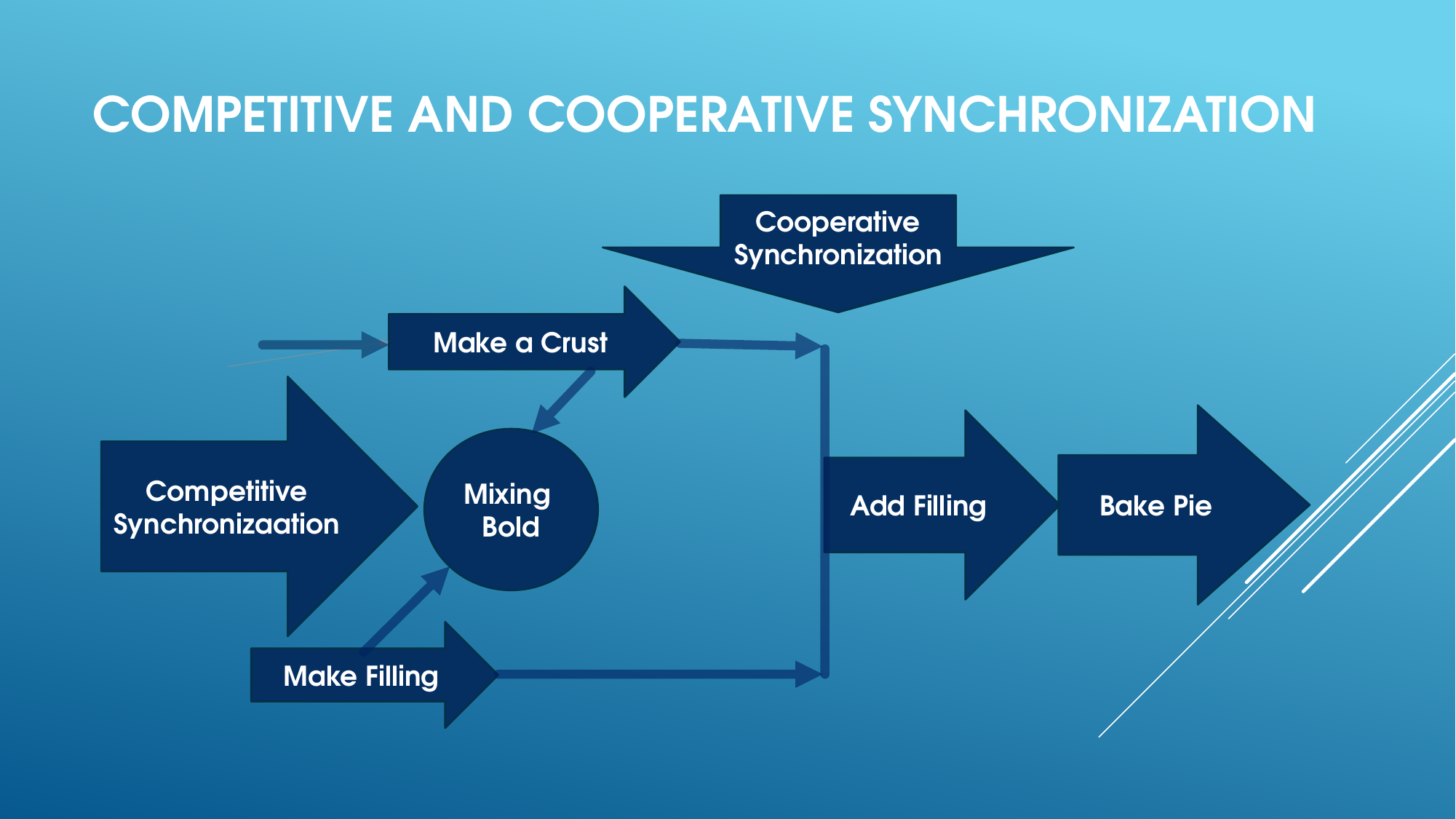

# Competitive and Cooperative Synchronization

Cooperative
Synchronization
Make a Crust
Competitive
Synchronizaation
Bake Pie
Add Filling
Mixing
Bold
Make Filling